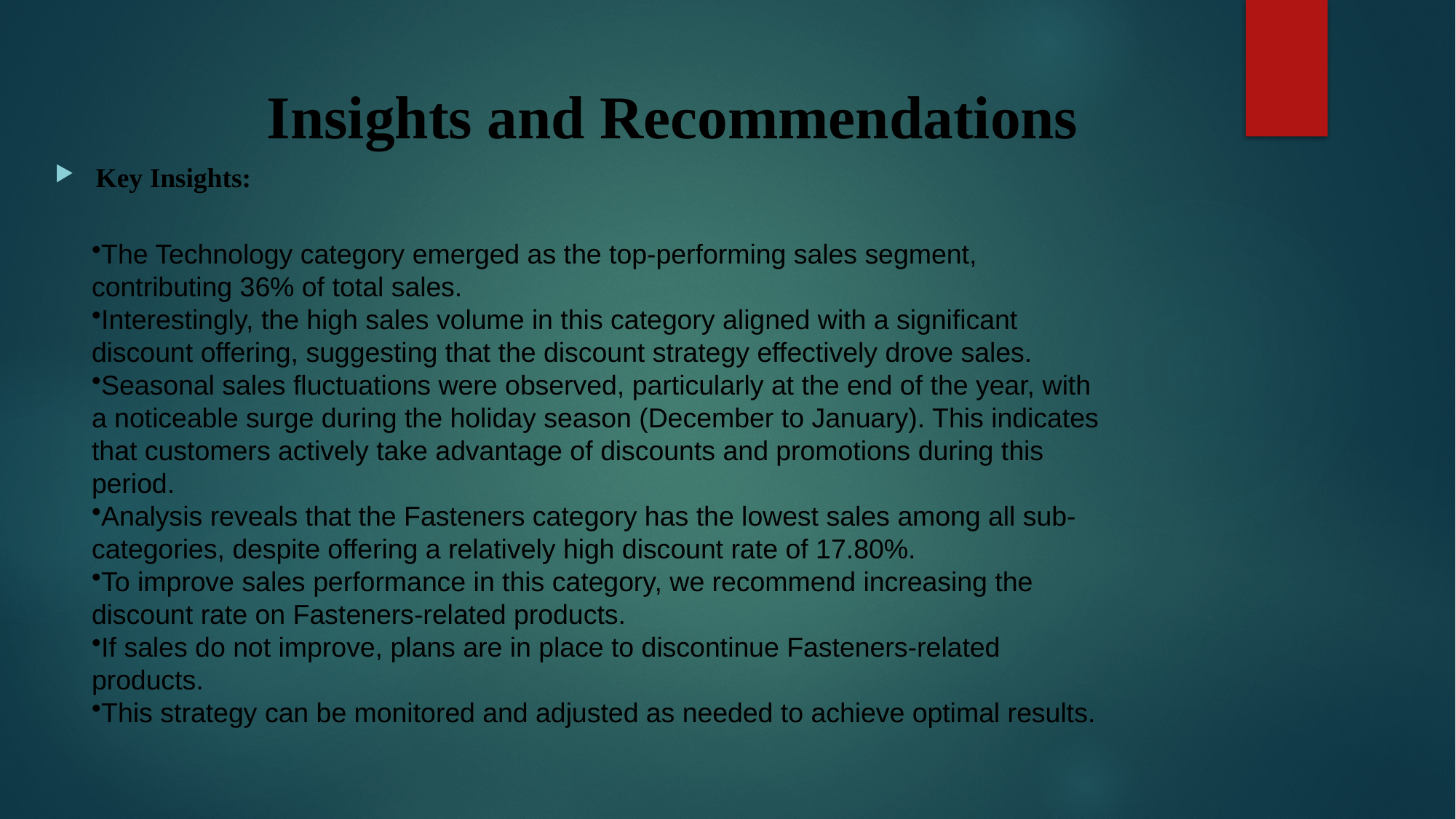

# Insights and Recommendations
Key Insights:

The Technology category emerged as the top-performing sales segment, contributing 36% of total sales.
Interestingly, the high sales volume in this category aligned with a significant discount offering, suggesting that the discount strategy effectively drove sales.
Seasonal sales fluctuations were observed, particularly at the end of the year, with a noticeable surge during the holiday season (December to January). This indicates that customers actively take advantage of discounts and promotions during this period.
Analysis reveals that the Fasteners category has the lowest sales among all sub-categories, despite offering a relatively high discount rate of 17.80%.
To improve sales performance in this category, we recommend increasing the discount rate on Fasteners-related products.
If sales do not improve, plans are in place to discontinue Fasteners-related products.
This strategy can be monitored and adjusted as needed to achieve optimal results.